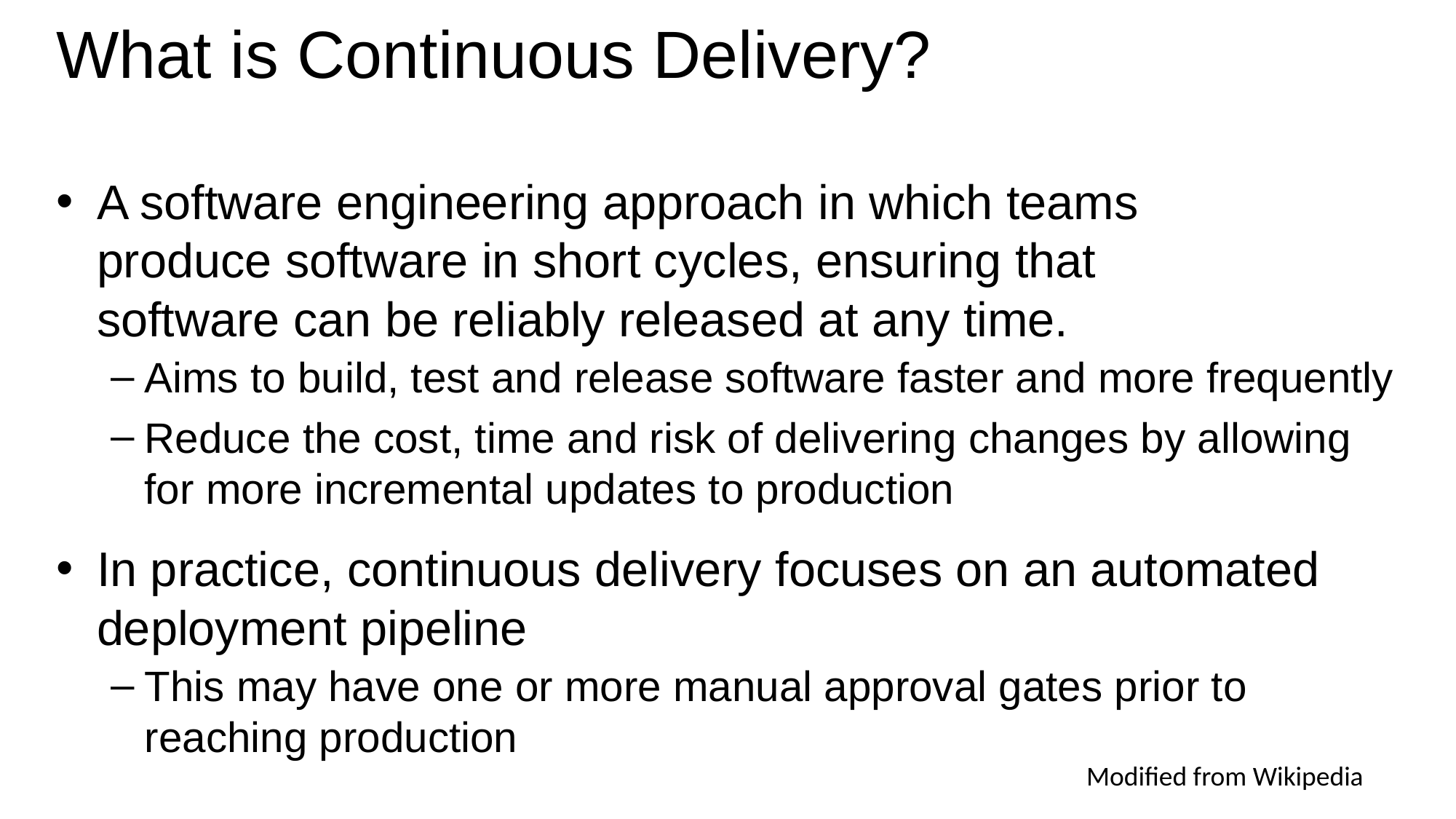

# What is Continuous Delivery?
A software engineering approach in which teams
produce software in short cycles, ensuring that
software can be reliably released at any time.
Aims to build, test and release software faster and more frequently
Reduce the cost, time and risk of delivering changes by allowing for more incremental updates to production
In practice, continuous delivery focuses on an automated deployment pipeline
This may have one or more manual approval gates prior to reaching production

Modified from Wikipedia